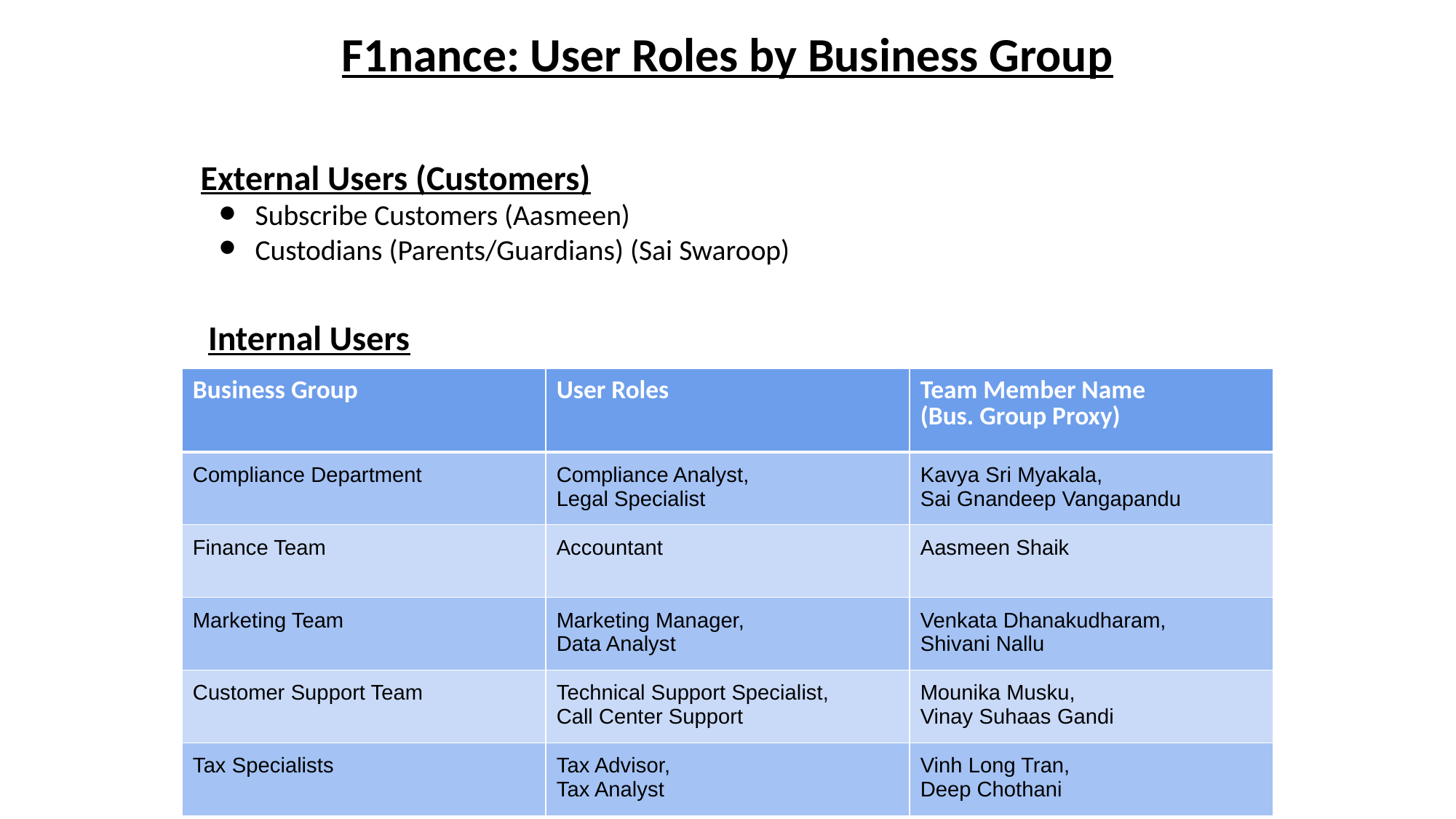

# F1nance: User Roles by Business Group
External Users (Customers)
Subscribe Customers (Aasmeen)
Custodians (Parents/Guardians) (Sai Swaroop)
Internal Users
| Business Group | User Roles | Team Member Name (Bus. Group Proxy) |
| --- | --- | --- |
| Compliance Department | Compliance Analyst, Legal Specialist | Kavya Sri Myakala, Sai Gnandeep Vangapandu |
| Finance Team | Accountant | Aasmeen Shaik |
| Marketing Team | Marketing Manager, Data Analyst | Venkata Dhanakudharam, Shivani Nallu |
| Customer Support Team | Technical Support Specialist, Call Center Support | Mounika Musku, Vinay Suhaas Gandi |
| Tax Specialists | Tax Advisor, Tax Analyst | Vinh Long Tran, Deep Chothani |